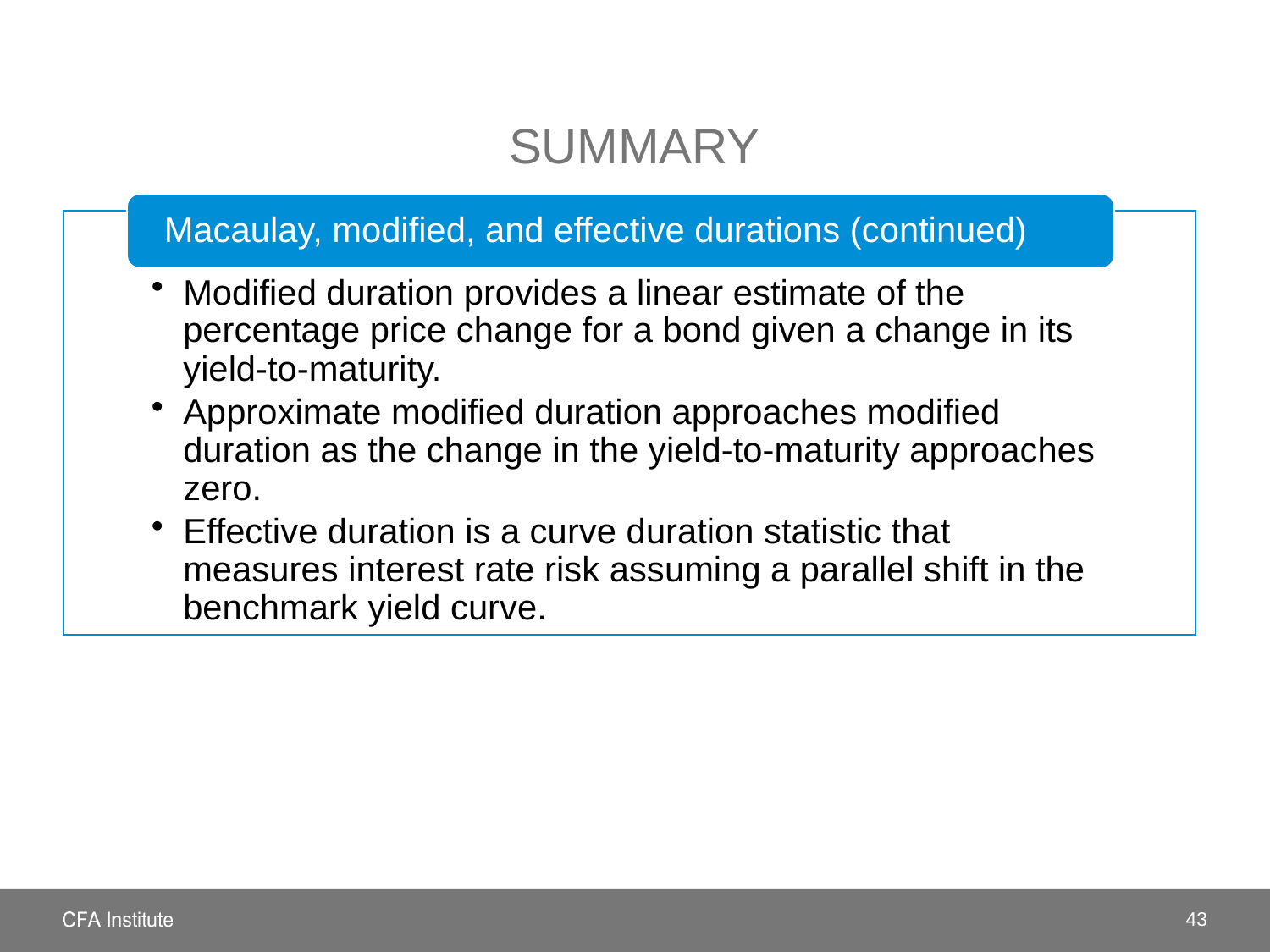

# SUMMARY
Modified duration provides a linear estimate of the percentage price change for a bond given a change in its yield-to-maturity.
Approximate modified duration approaches modified duration as the change in the yield-to-maturity approaches zero.
Effective duration is a curve duration statistic that measures interest rate risk assuming a parallel shift in the benchmark yield curve.
Macaulay, modified, and effective durations (continued)
43